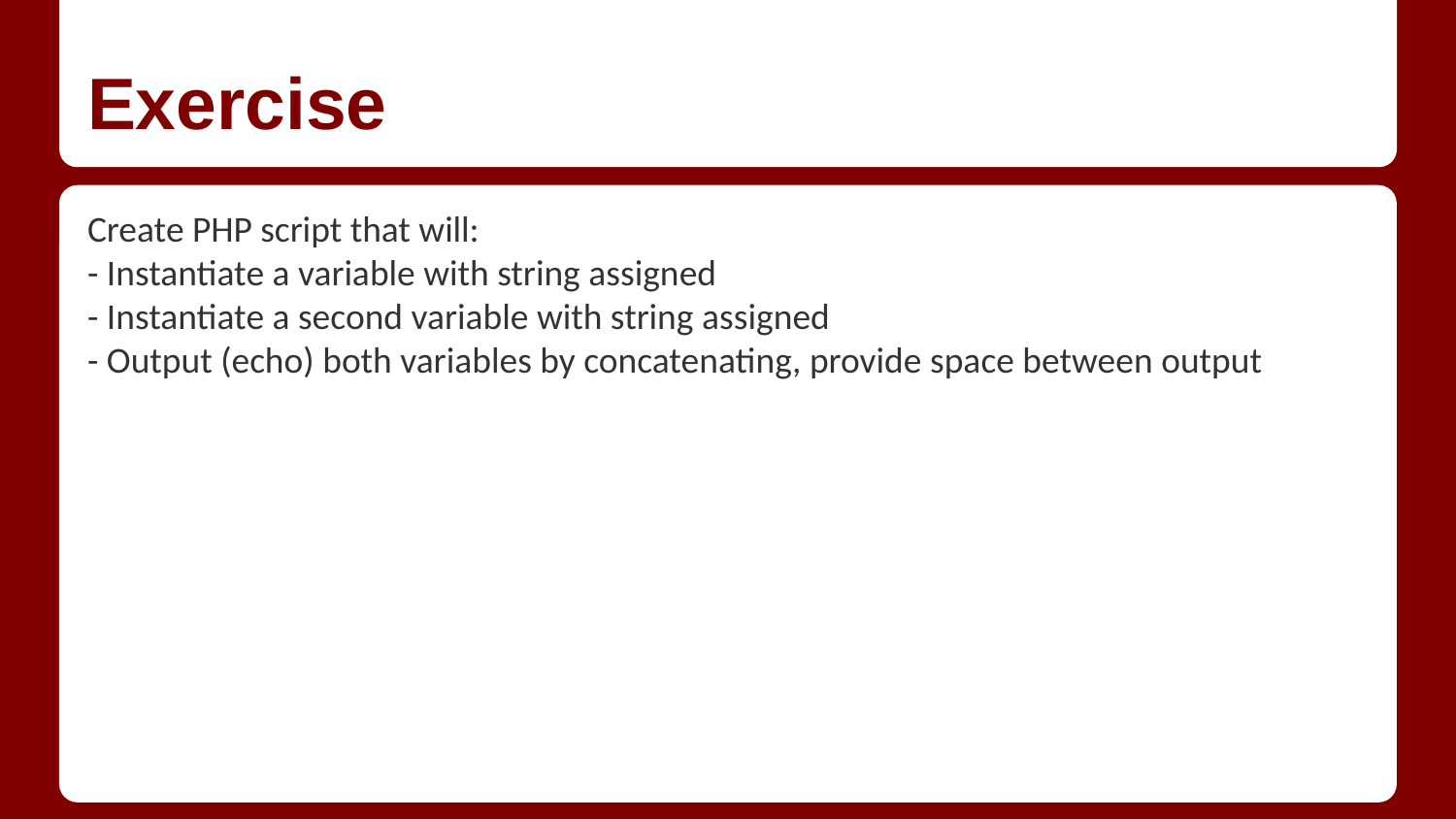

# Exercise
Create PHP script that will:
- Instantiate a variable with string assigned
- Instantiate a second variable with string assigned
- Output (echo) both variables by concatenating, provide space between output